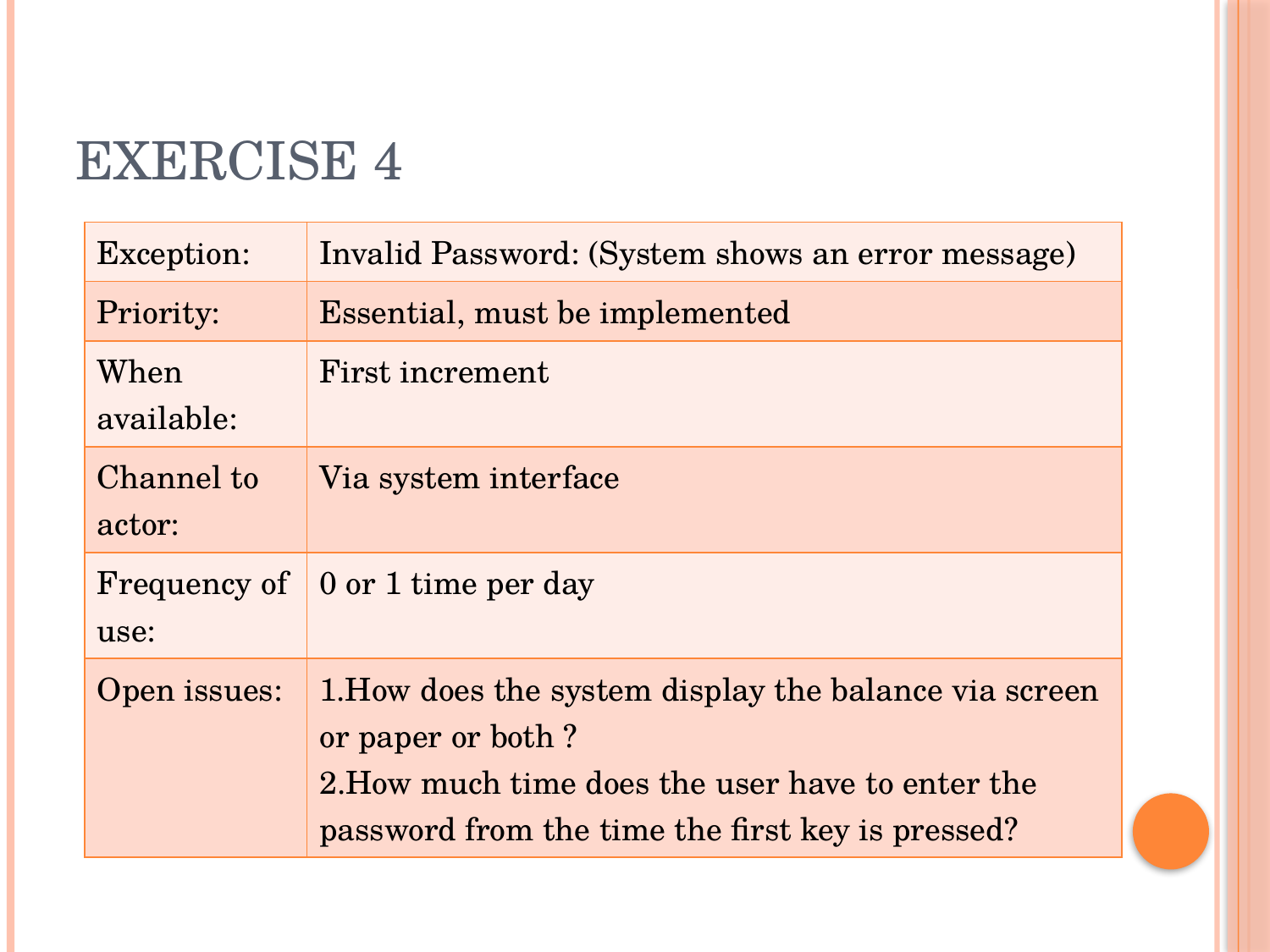

# Exercise 4
| Exception: | Invalid Password: (System shows an error message) |
| --- | --- |
| Priority: | Essential, must be implemented |
| When available: | First increment |
| Channel to actor: | Via system interface |
| Frequency of use: | 0 or 1 time per day |
| Open issues: | 1.How does the system display the balance via screen or paper or both ? 2.How much time does the user have to enter the password from the time the first key is pressed? |